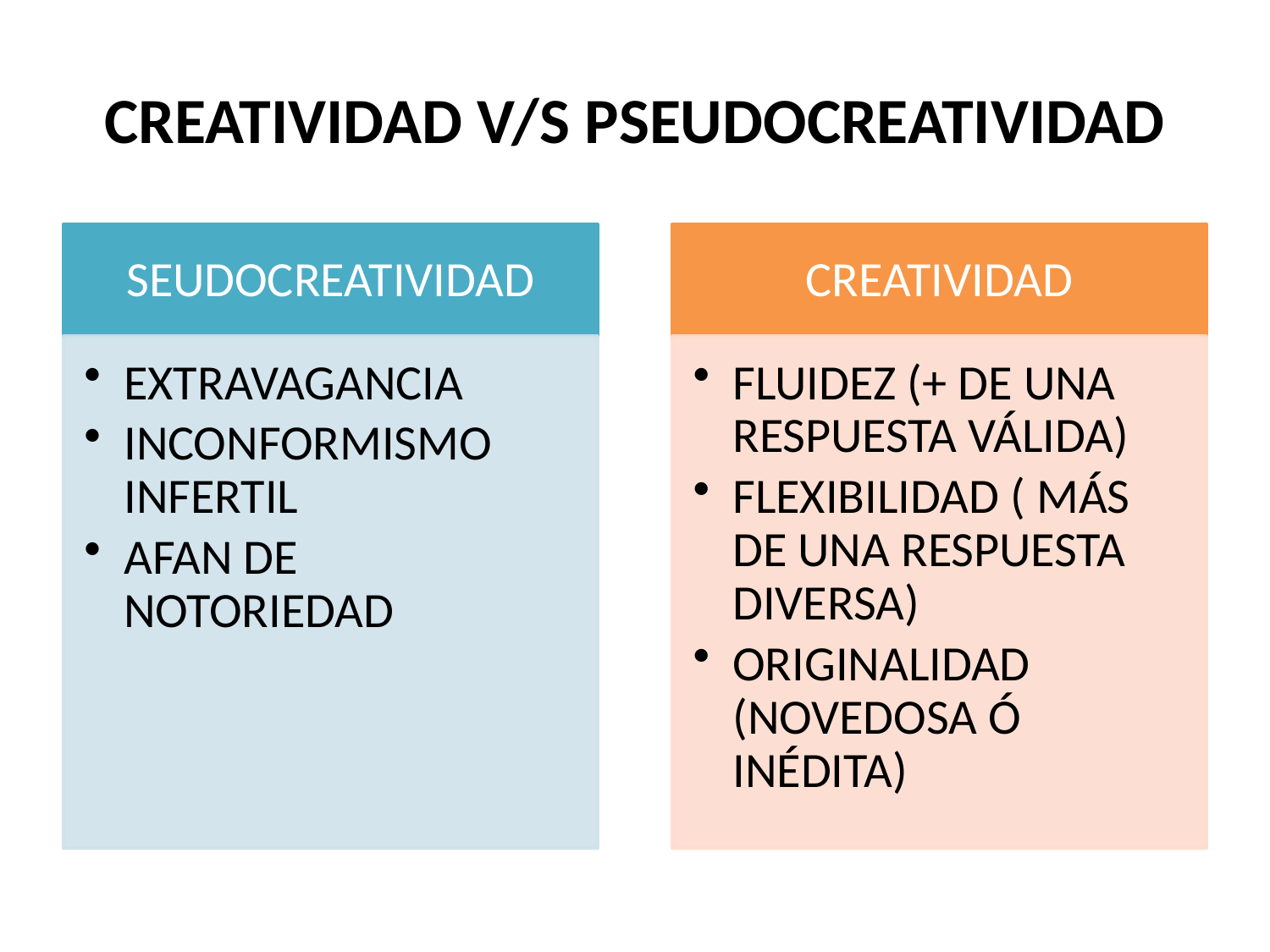

# CREATIVIDAD V/S PSEUDOCREATIVIDAD
SEUDOCREATIVIDAD
EXTRAVAGANCIA
INCONFORMISMO INFERTIL
AFAN DE NOTORIEDAD
CREATIVIDAD
FLUIDEZ (+ DE UNA RESPUESTA VÁLIDA)
FLEXIBILIDAD ( MÁS DE UNA RESPUESTA DIVERSA)
ORIGINALIDAD (NOVEDOSA Ó INÉDITA)